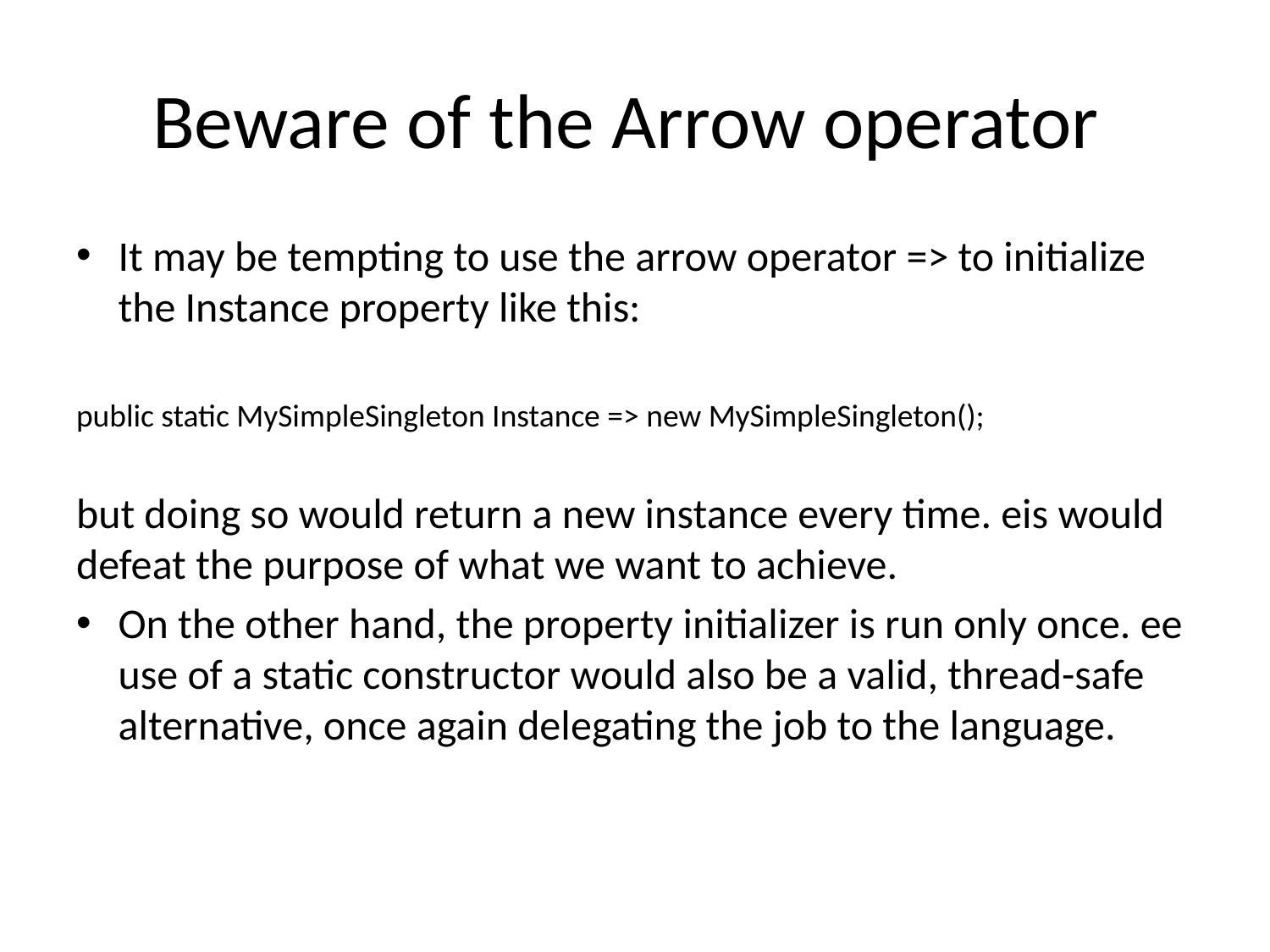

# Beware of the Arrow operator
It may be tempting to use the arrow operator => to initialize the Instance property like this:

public static MySimpleSingleton Instance => new MySimpleSingleton();

but doing so would return a new instance every time. eis would defeat the purpose of what we want to achieve.
On the other hand, the property initializer is run only once. ee use of a static constructor would also be a valid, thread-safe alternative, once again delegating the job to the language.